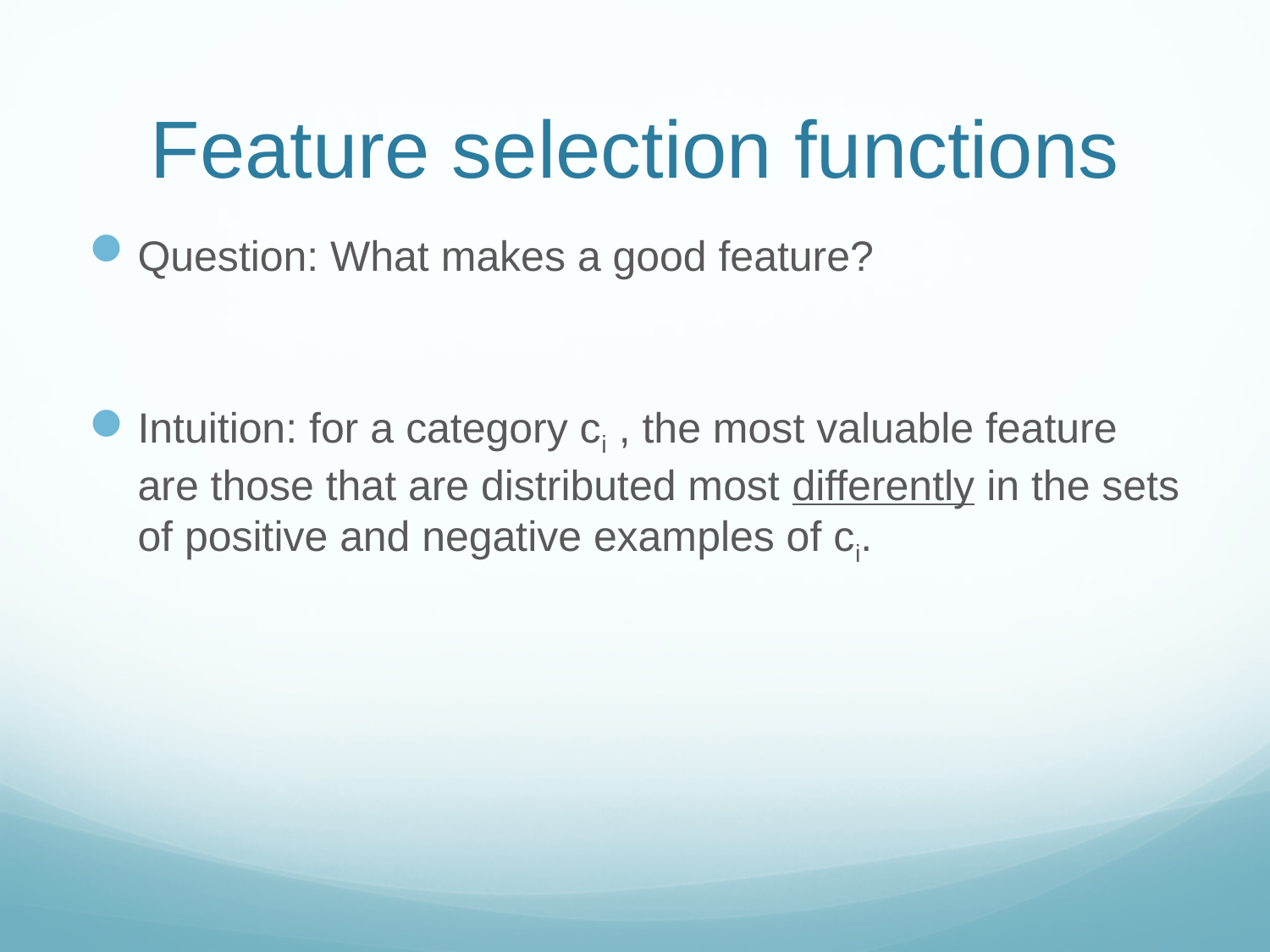

# Feature selection functions
Question: What makes a good feature?

Intuition: for a category ci , the most valuable feature are those that are distributed most differently in the sets of positive and negative examples of ci.